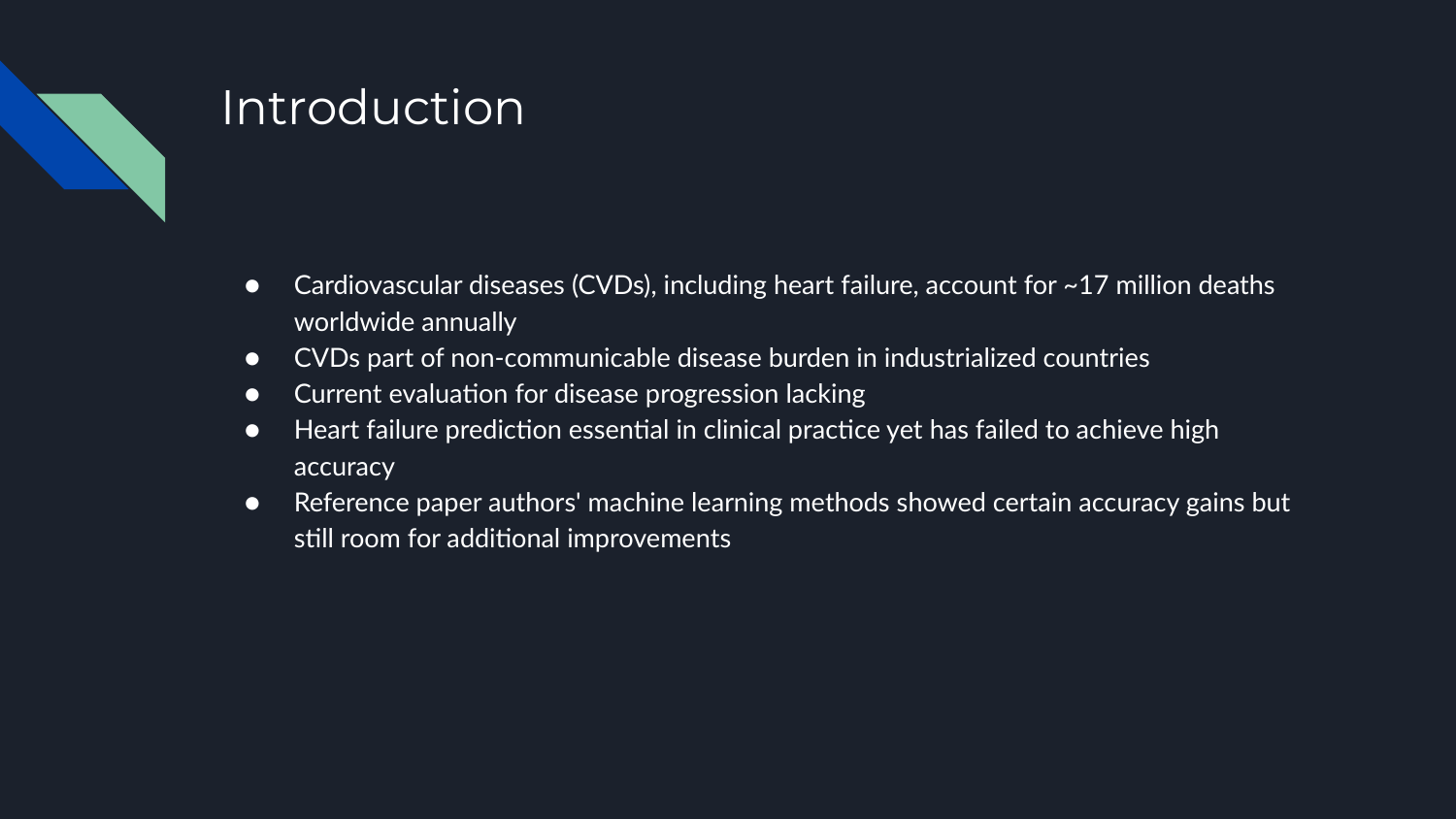

# Introduction
Cardiovascular diseases (CVDs), including heart failure, account for ~17 million deaths worldwide annually
CVDs part of non-communicable disease burden in industrialized countries
Current evaluation for disease progression lacking
Heart failure prediction essential in clinical practice yet has failed to achieve high accuracy
Reference paper authors' machine learning methods showed certain accuracy gains but still room for additional improvements